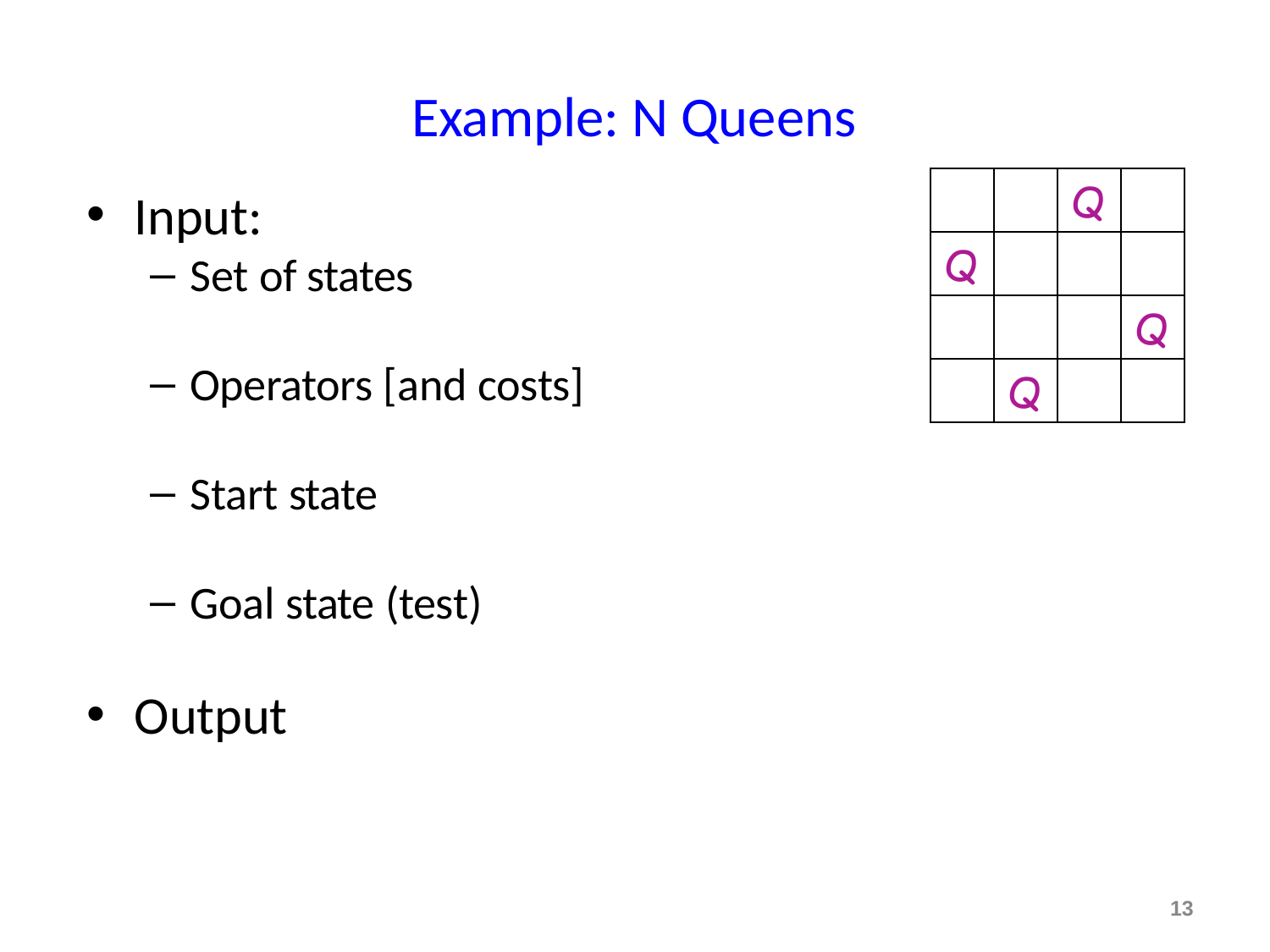

# Example: N Queens
|  |  | Q |  |
| --- | --- | --- | --- |
| Q |  |  |  |
|  |  |  | Q |
|  | Q |  |  |
Input:
Set of states

Operators [and costs]

Start state

Goal state (test)

Output
13